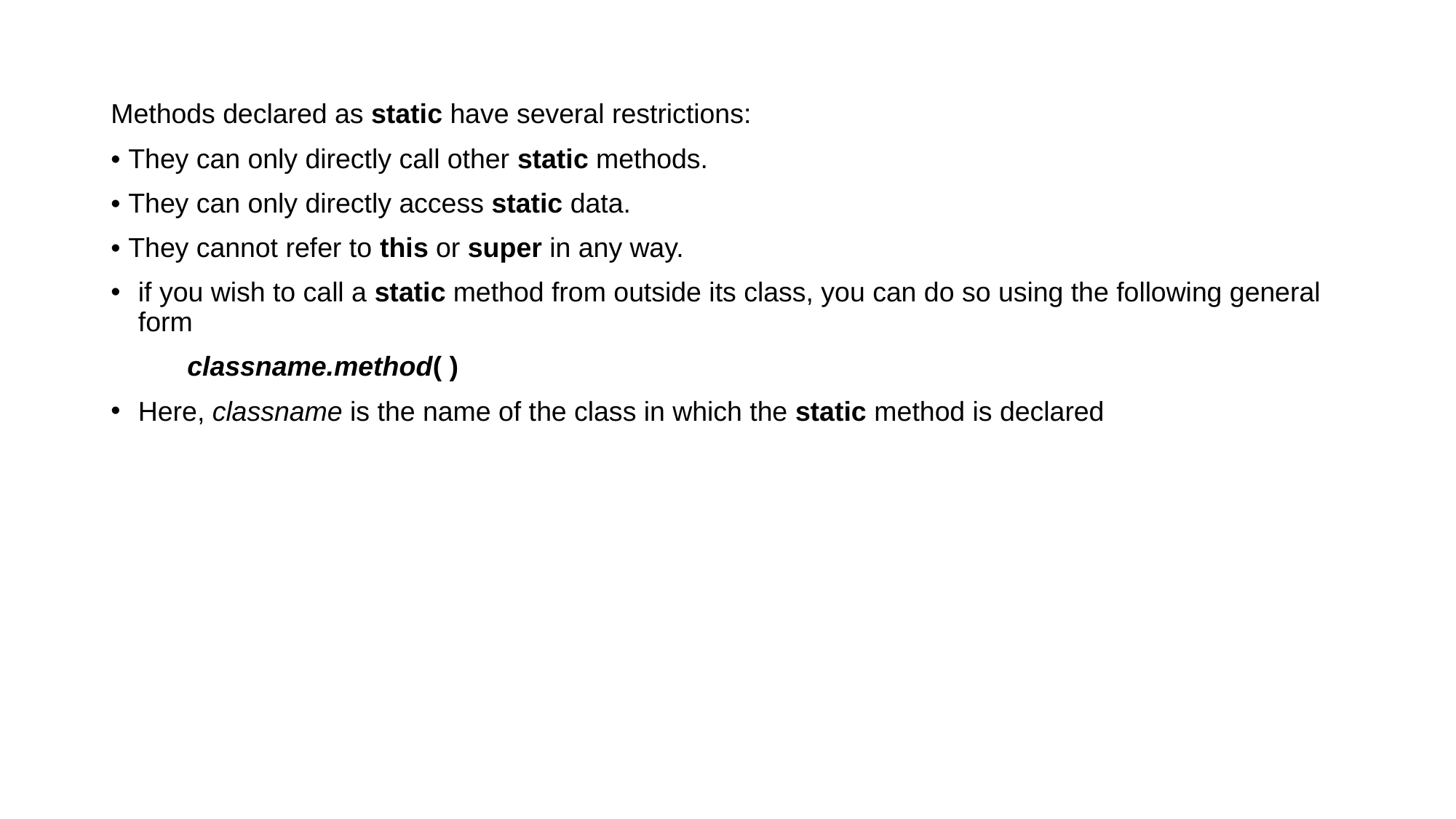

Methods declared as static have several restrictions:
• They can only directly call other static methods.
• They can only directly access static data.
• They cannot refer to this or super in any way.
if you wish to call a static method from outside its class, you can do so using the following general form
          classname.method( )
Here, classname is the name of the class in which the static method is declared